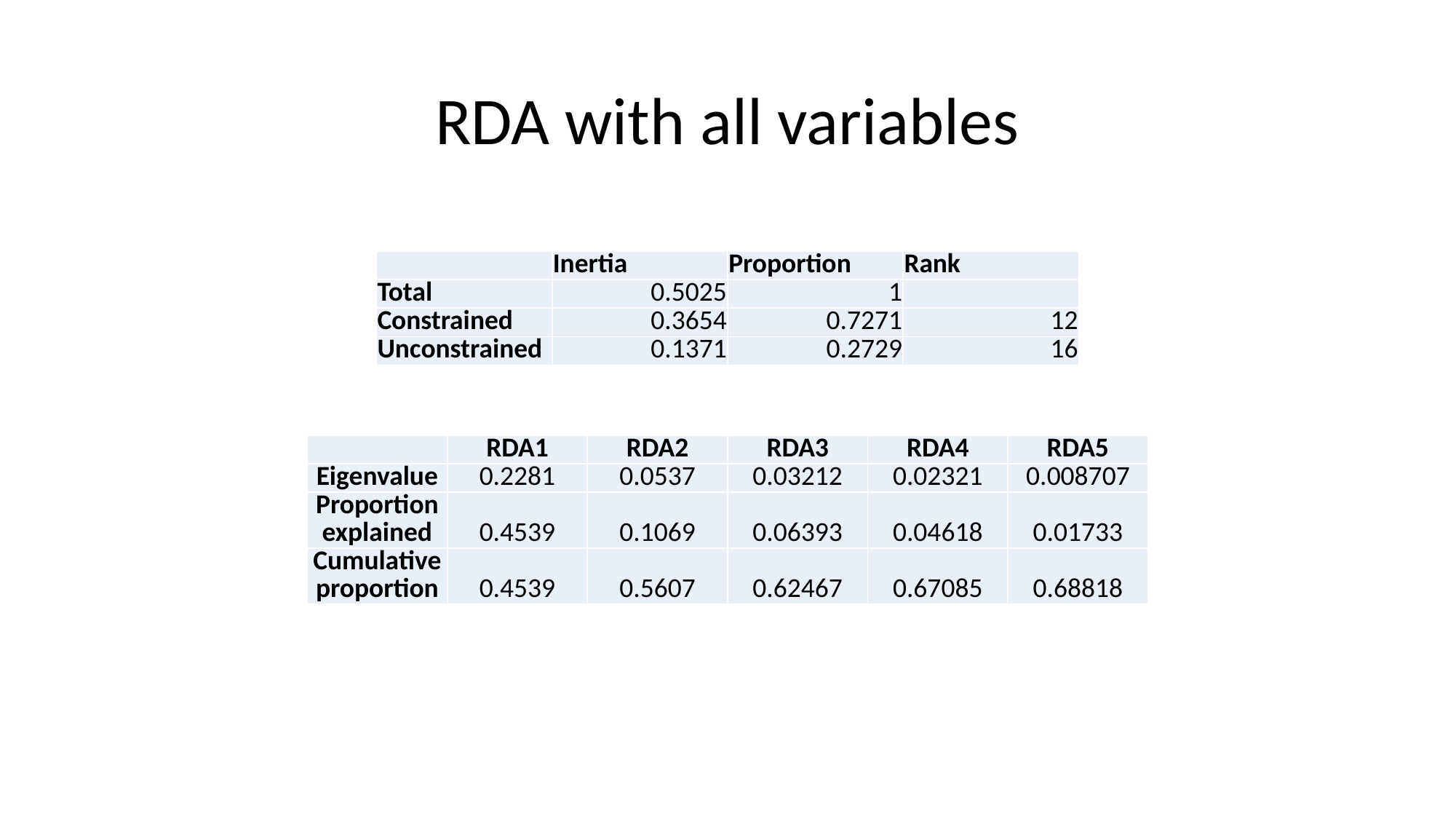

# RDA with all variables
|  | Inertia | Proportion | Rank |
| --- | --- | --- | --- |
| Total | 0.5025 | 1 |  |
| Constrained | 0.3654 | 0.7271 | 12 |
| Unconstrained | 0.1371 | 0.2729 | 16 |
|  | RDA1 | RDA2 | RDA3 | RDA4 | RDA5 |
| --- | --- | --- | --- | --- | --- |
| Eigenvalue | 0.2281 | 0.0537 | 0.03212 | 0.02321 | 0.008707 |
| Proportion explained | 0.4539 | 0.1069 | 0.06393 | 0.04618 | 0.01733 |
| Cumulative proportion | 0.4539 | 0.5607 | 0.62467 | 0.67085 | 0.68818 |